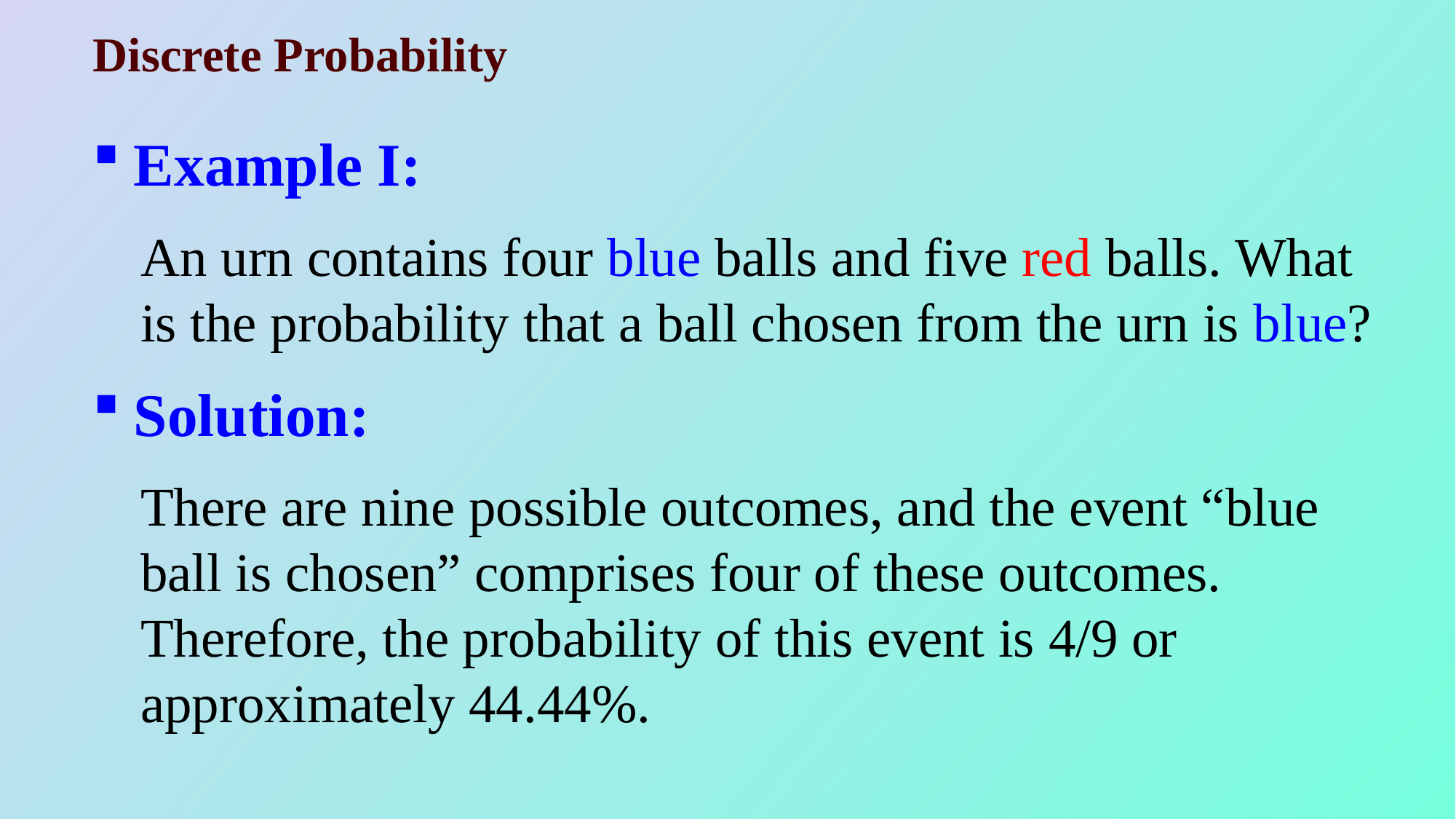

6
# Discrete Probability
Example I:
An urn contains four blue balls and five red balls. What is the probability that a ball chosen from the urn is blue?
Solution:
There are nine possible outcomes, and the event “blue ball is chosen” comprises four of these outcomes. Therefore, the probability of this event is 4/9 or approximately 44.44%.